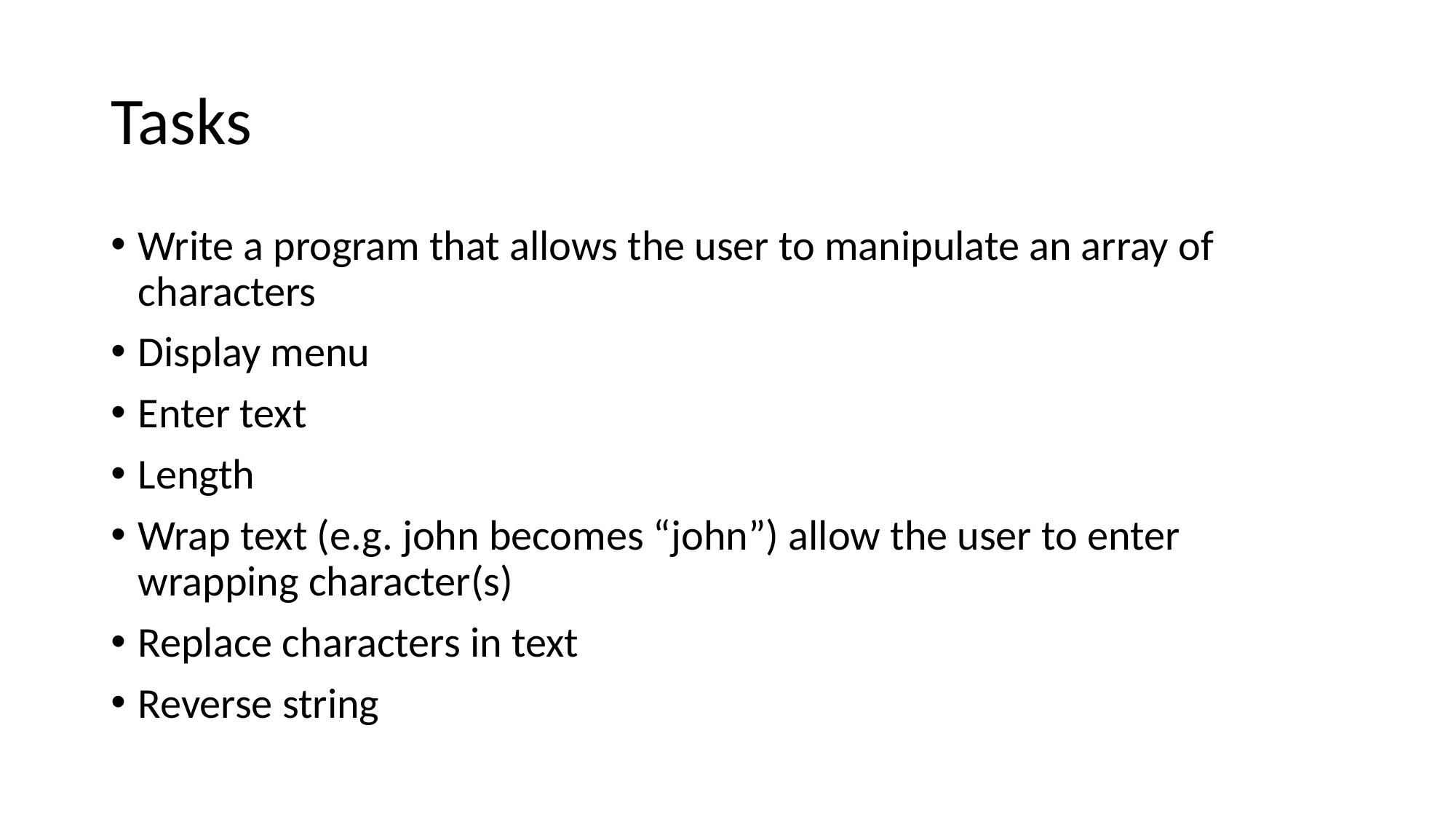

# Tasks
Write a program that allows the user to manipulate an array of characters
Display menu
Enter text
Length
Wrap text (e.g. john becomes “john”) allow the user to enter wrapping character(s)
Replace characters in text
Reverse string